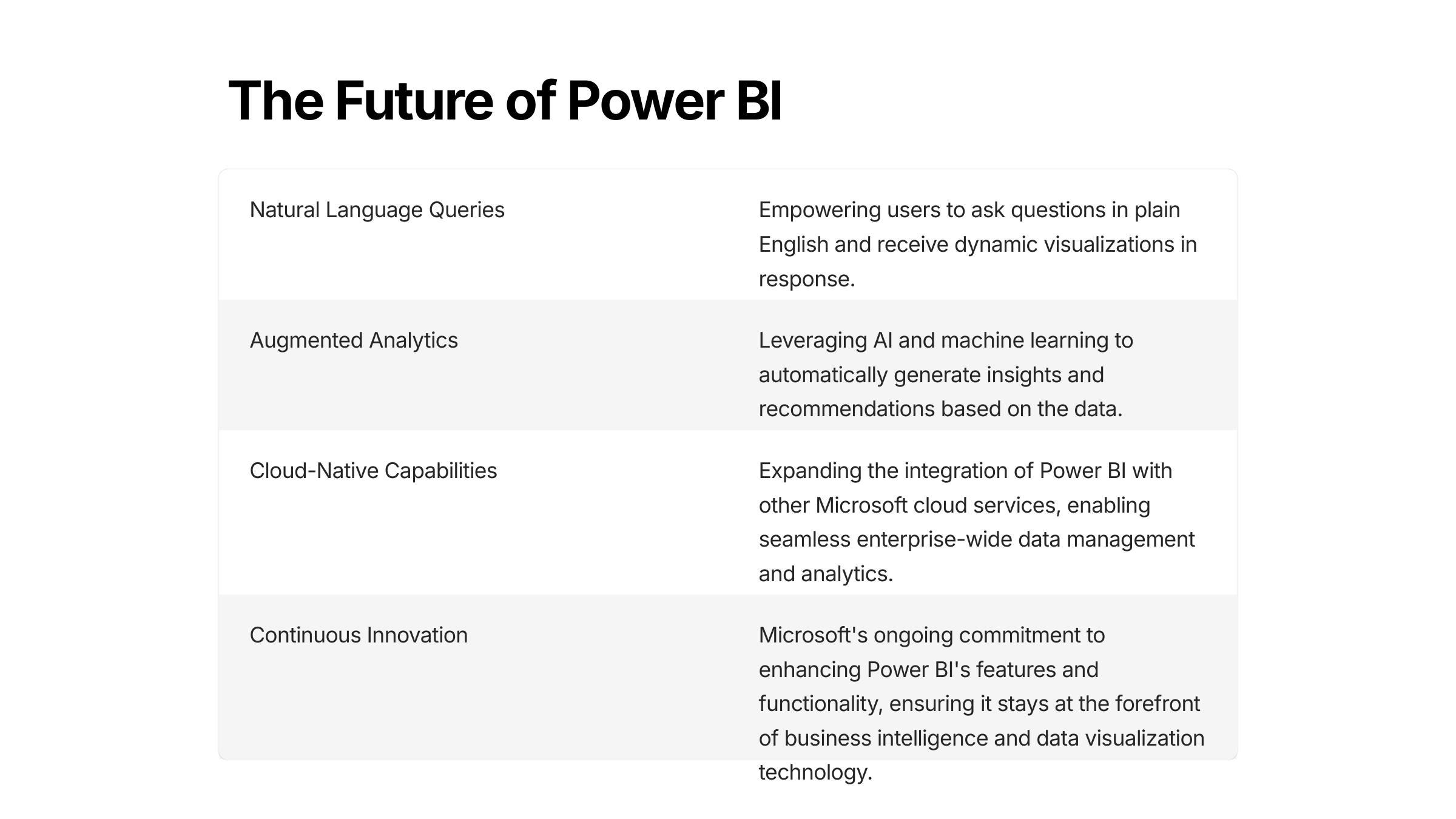

The Future of Power BI

Natural Language Queries
Empowering users to ask questions in plain English and receive dynamic visualizations in response.

Augmented Analytics
Leveraging AI and machine learning to automatically generate insights and recommendations based on the data.

Cloud-Native Capabilities
Expanding the integration of Power BI with other Microsoft cloud services, enabling seamless enterprise-wide data management and analytics.

Continuous Innovation
Microsoft's ongoing commitment to enhancing Power BI's features and functionality, ensuring it stays at the forefront of business intelligence and data visualization technology.